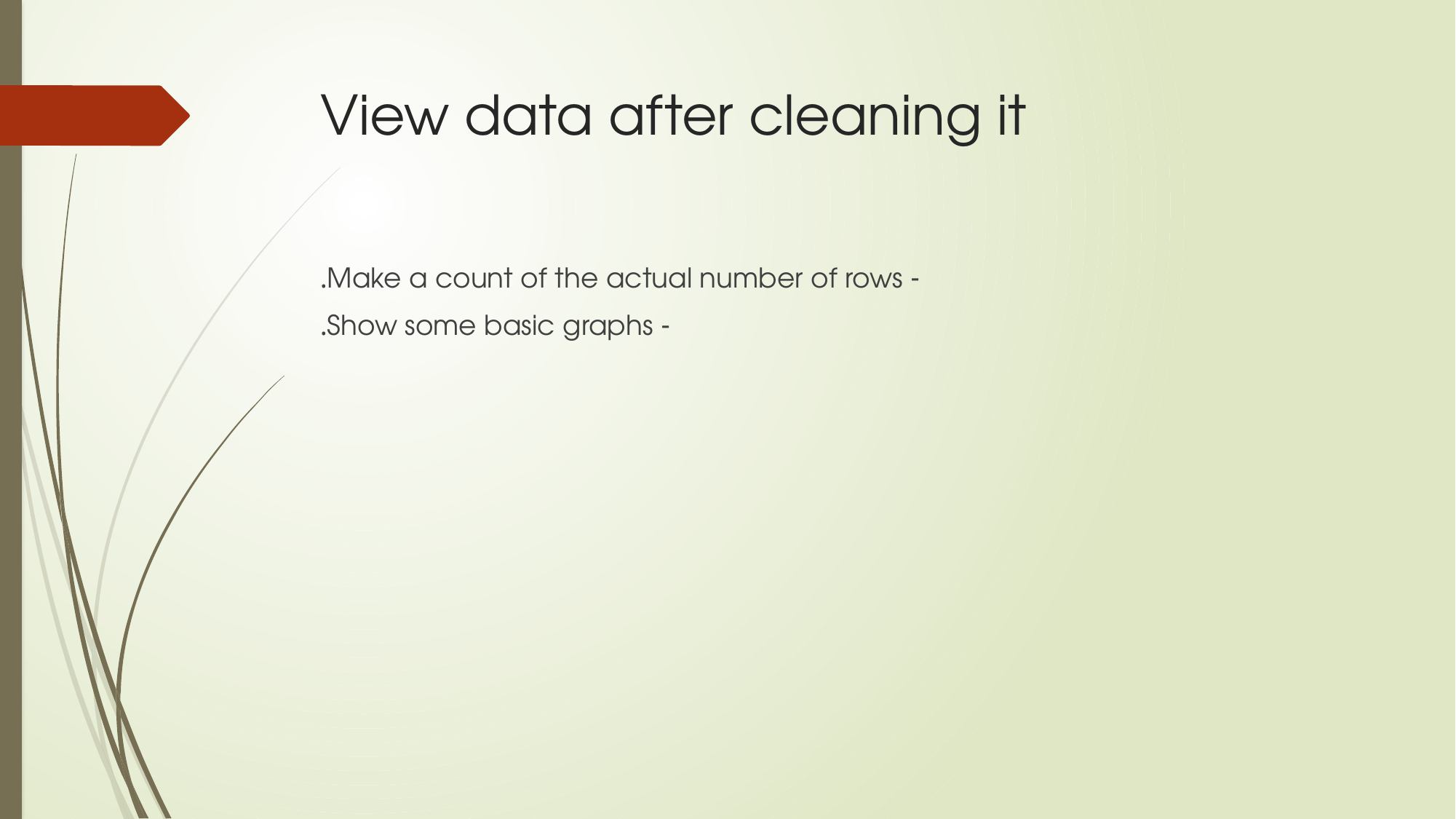

# View data after cleaning it
- Make a count of the actual number of rows.
- Show some basic graphs.